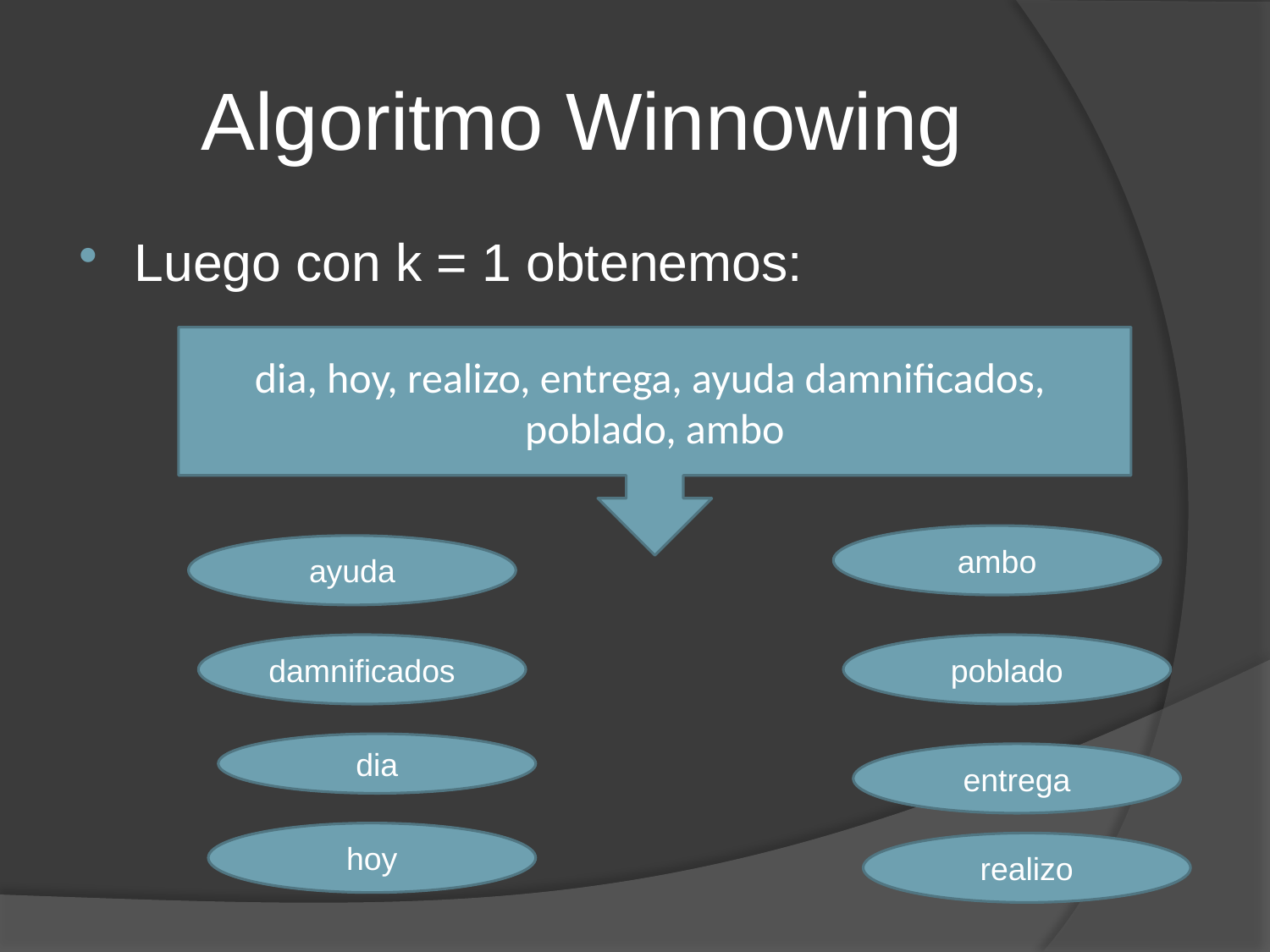

# Algoritmo Winnowing
Luego con k = 1 obtenemos:

dia, hoy, realizo, entrega, ayuda damnificados,  poblado, ambo
ambo
ayuda
damnificados
poblado
dia
entrega
hoy
realizo